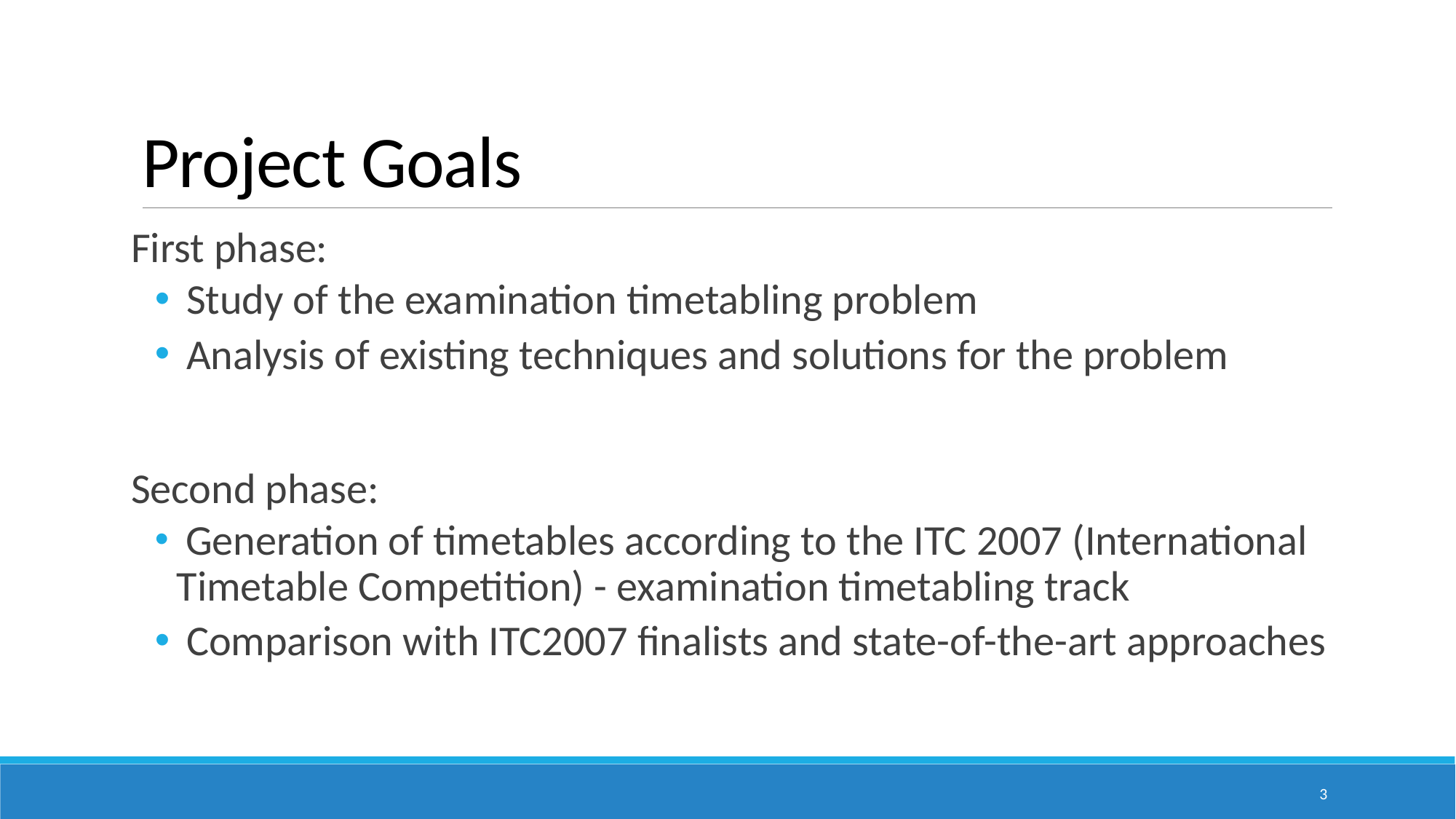

# Project Goals
First phase:
 Study of the examination timetabling problem
 Analysis of existing techniques and solutions for the problem

Second phase:
 Generation of timetables according to the ITC 2007 (International Timetable Competition) - examination timetabling track
 Comparison with ITC2007 finalists and state-of-the-art approaches
3